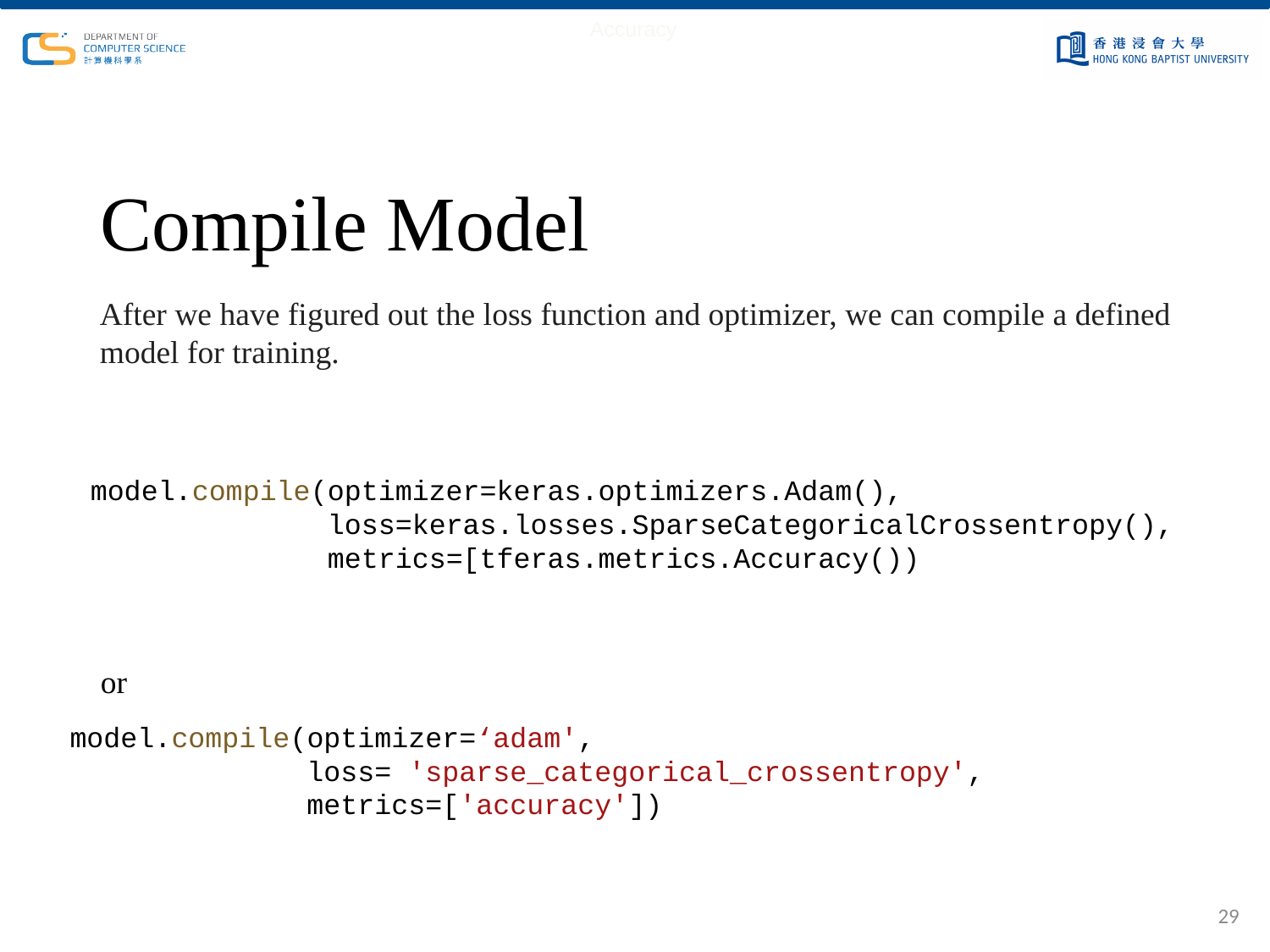

Accuracy
# Compile Model
After we have figured out the loss function and optimizer, we can compile a defined model for training.
model.compile(optimizer=keras.optimizers.Adam(),
              loss=keras.losses.SparseCategoricalCrossentropy(),
              metrics=[tferas.metrics.Accuracy())
or
model.compile(optimizer=‘adam',
              loss= 'sparse_categorical_crossentropy',
              metrics=['accuracy'])
29